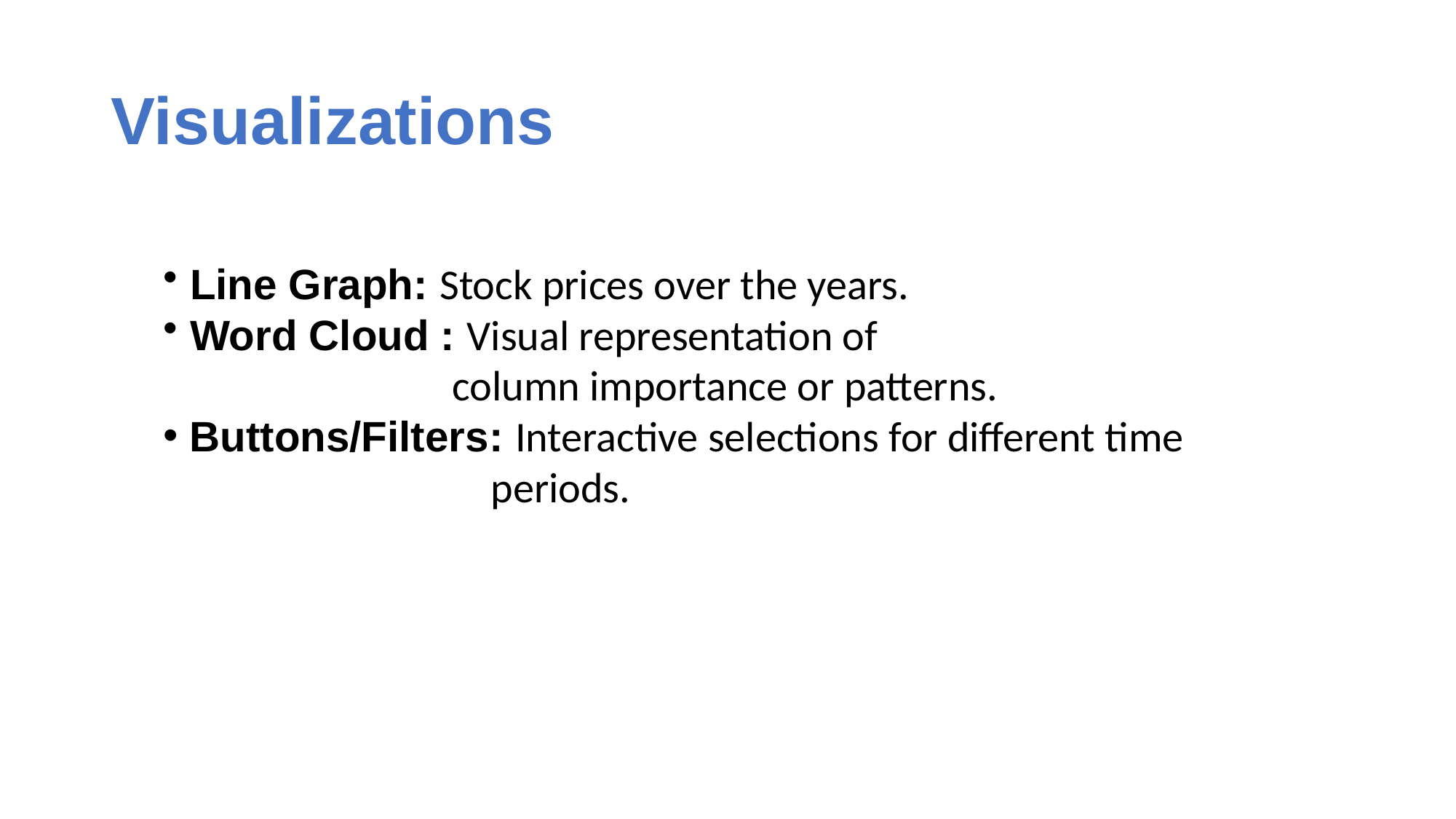

# Visualizations
 Line Graph: Stock prices over the years.
 Word Cloud : Visual representation of
                              column importance or patterns.
 Buttons/Filters: Interactive selections for different time
                                  periods.